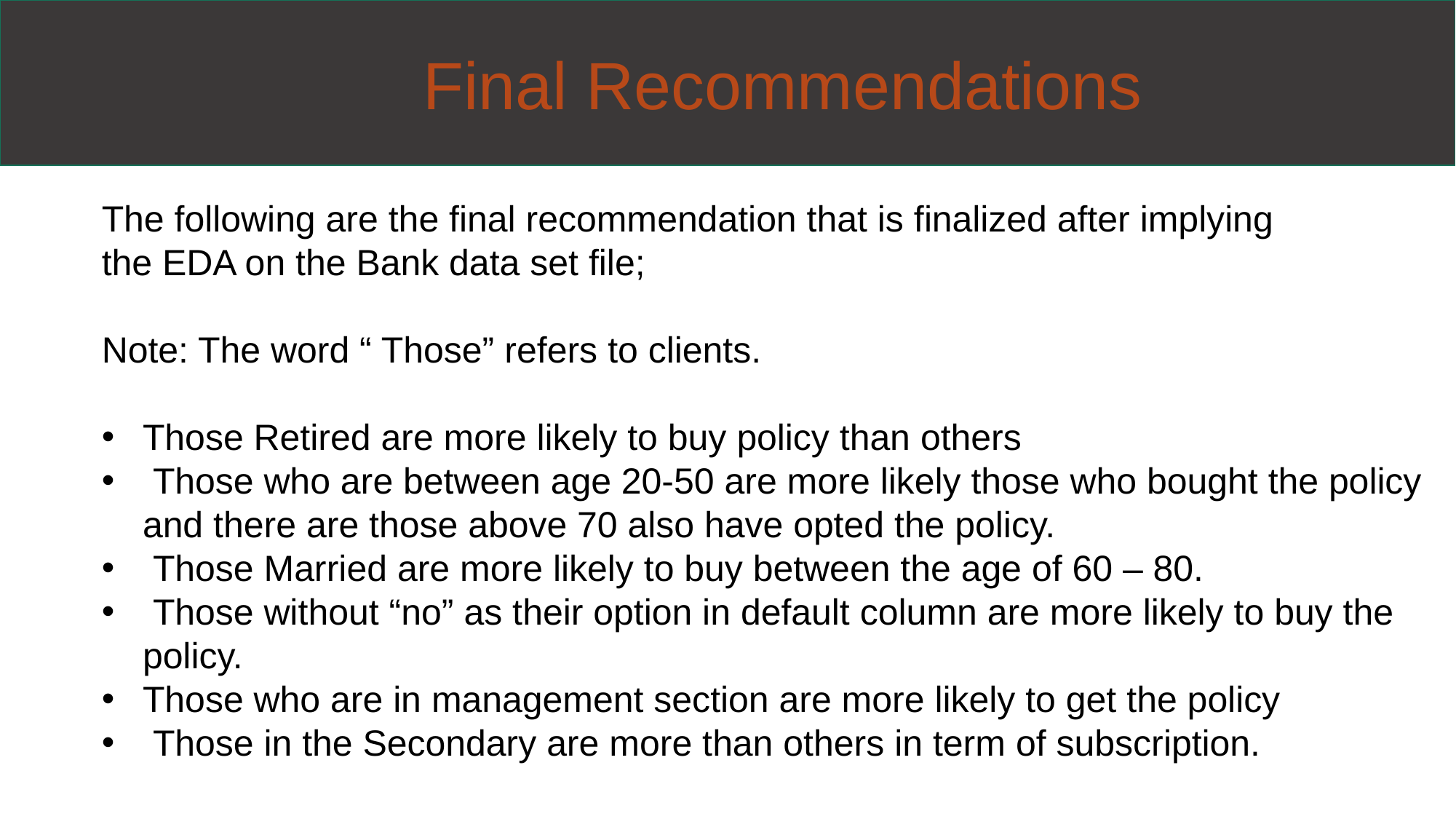

Final Recommendations
The following are the final recommendation that is finalized after implying
the EDA on the Bank data set file;

Note: The word “ Those” refers to clients.

Those Retired are more likely to buy policy than others
 Those who are between age 20-50 are more likely those who bought the policy and there are those above 70 also have opted the policy.
 Those Married are more likely to buy between the age of 60 – 80.
 Those without “no” as their option in default column are more likely to buy the policy.
Those who are in management section are more likely to get the policy
 Those in the Secondary are more than others in term of subscription.